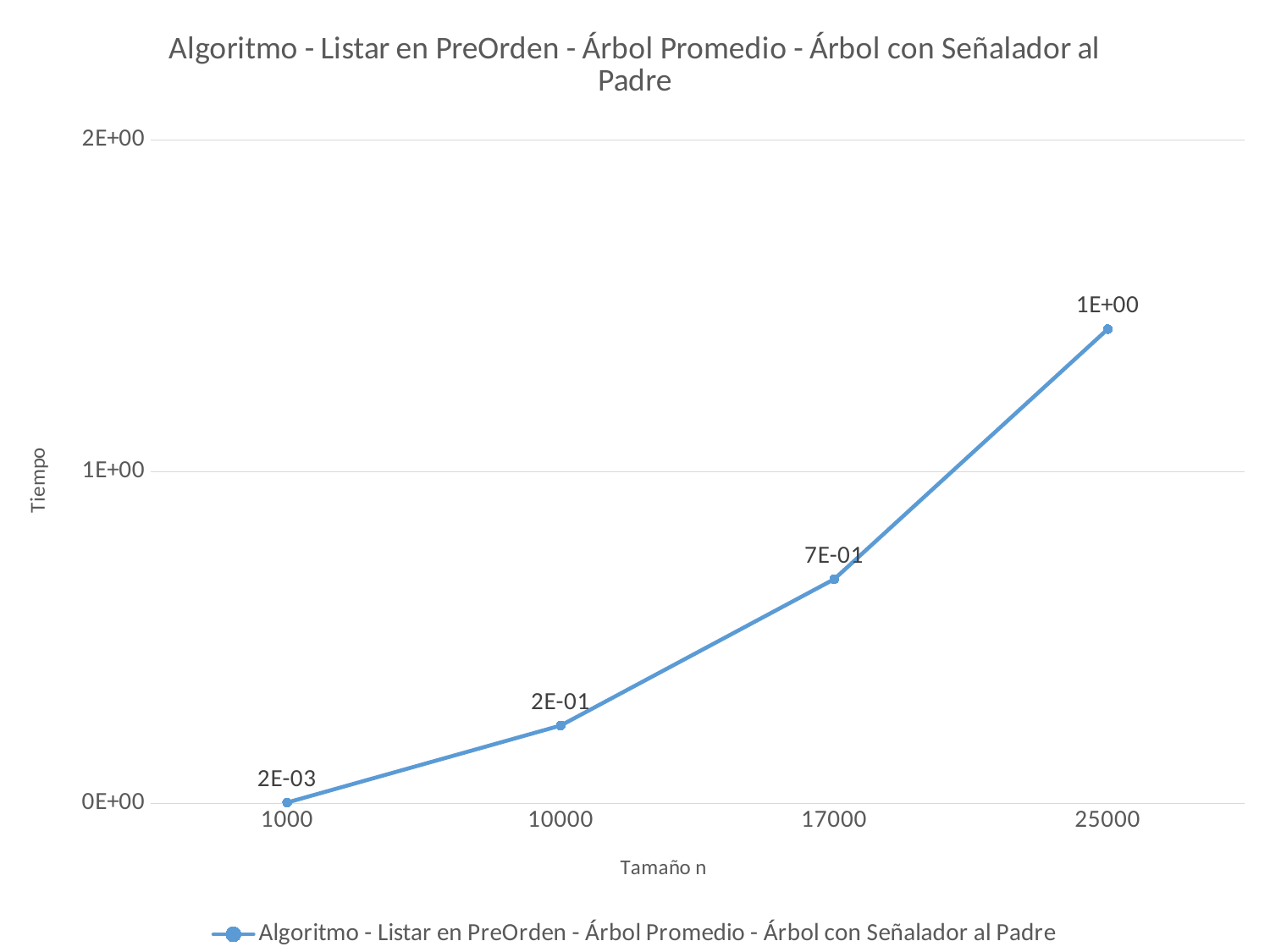

### Chart:

| Category | Algoritmo - Listar en PreOrden - Árbol Promedio - Árbol con Señalador al Padre |
|---|---|
| 1000 | 0.00249696 |
| 10000 | 0.234559 |
| 17000 | 0.67575 |
| 25000 | 1.42969 |